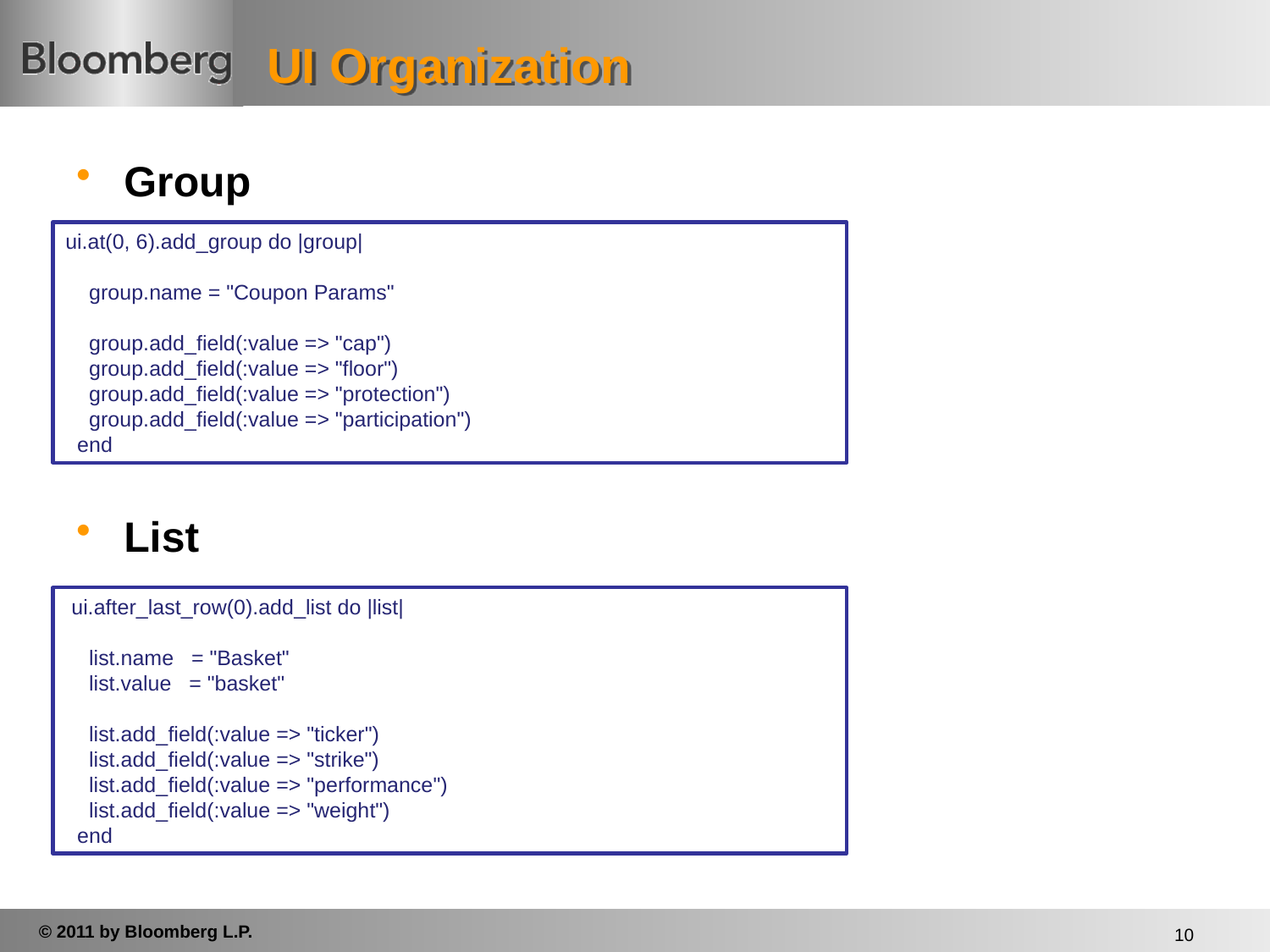

# UI Organization
Group

List
ui.at(0, 6).add_group do |group|

    group.name = "Coupon Params"

    group.add_field(:value => "cap")
    group.add_field(:value => "floor")
    group.add_field(:value => "protection")
    group.add_field(:value => "participation")
  end
 ui.after_last_row(0).add_list do |list|

    list.name   = "Basket"
    list.value   = "basket"

    list.add_field(:value => "ticker")
    list.add_field(:value => "strike")
    list.add_field(:value => "performance")
    list.add_field(:value => "weight")
  end
10